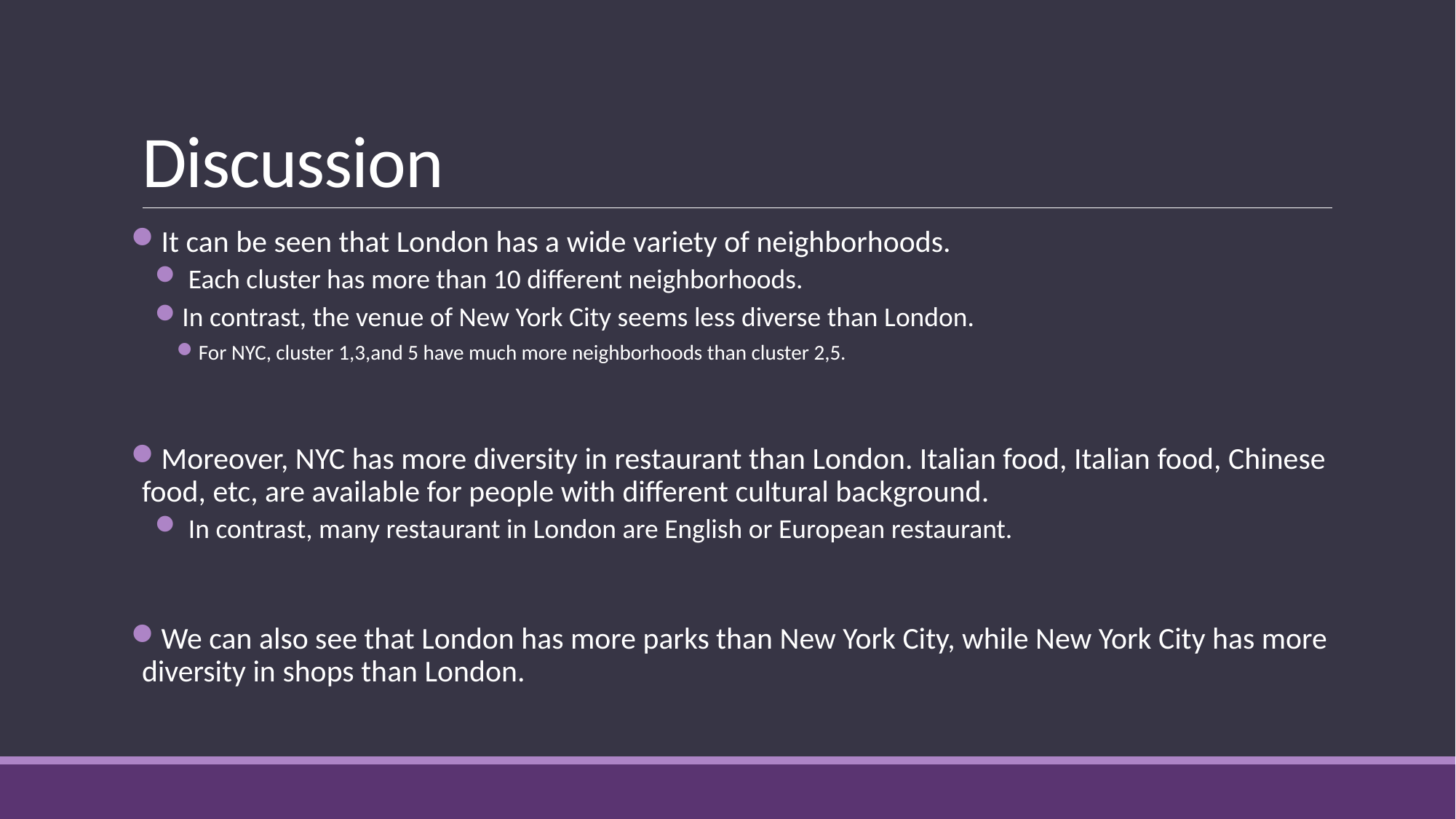

# Discussion
It can be seen that London has a wide variety of neighborhoods.
 Each cluster has more than 10 different neighborhoods.
In contrast, the venue of New York City seems less diverse than London.
For NYC, cluster 1,3,and 5 have much more neighborhoods than cluster 2,5.

Moreover, NYC has more diversity in restaurant than London. Italian food, Italian food, Chinese food, etc, are available for people with different cultural background.
 In contrast, many restaurant in London are English or European restaurant.

We can also see that London has more parks than New York City, while New York City has more diversity in shops than London.